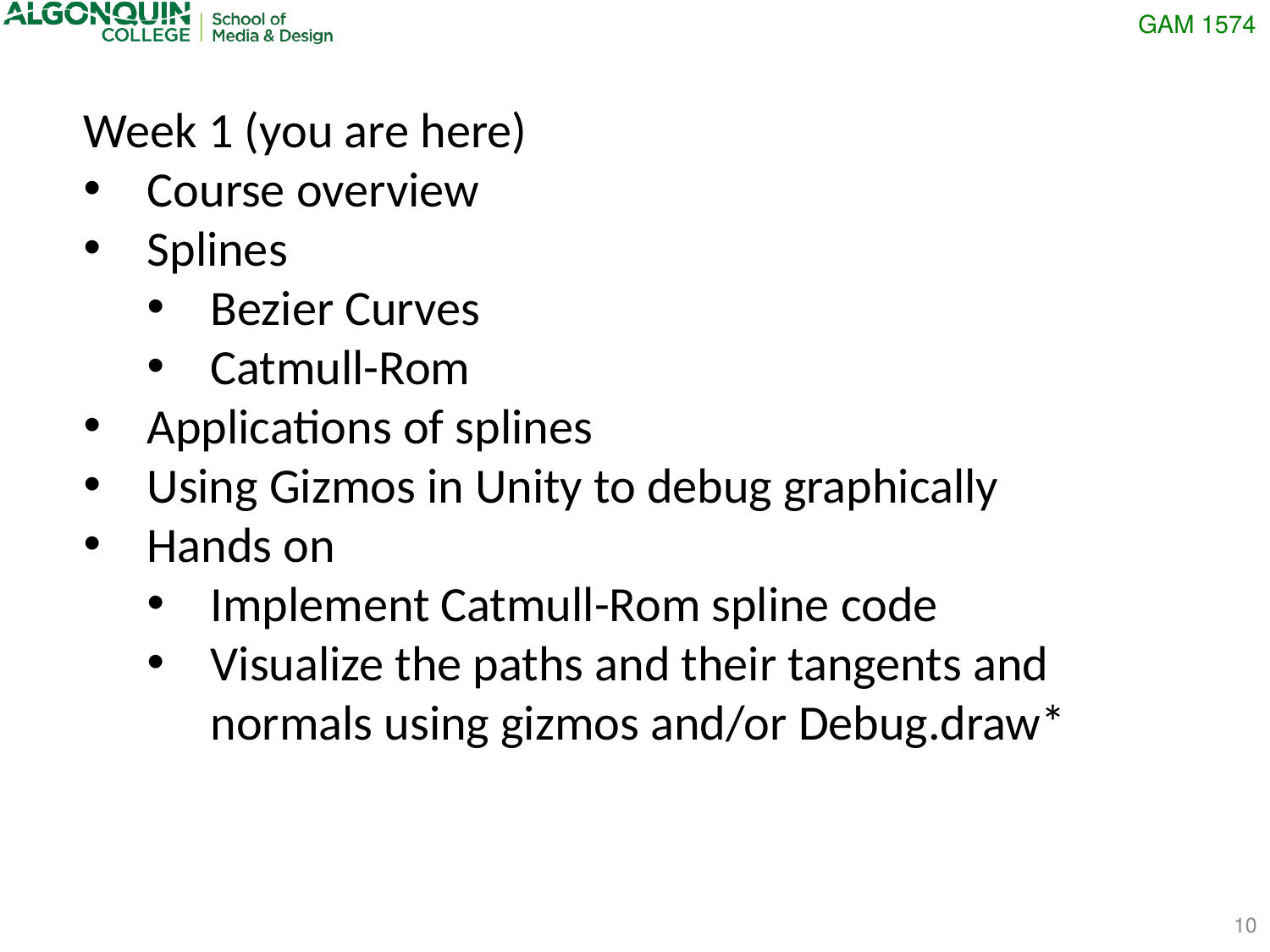

Week 1 (you are here)
Course overview
Splines
Bezier Curves
Catmull-Rom
Applications of splines
Using Gizmos in Unity to debug graphically
Hands on
Implement Catmull-Rom spline code
Visualize the paths and their tangents and normals using gizmos and/or Debug.draw*

10